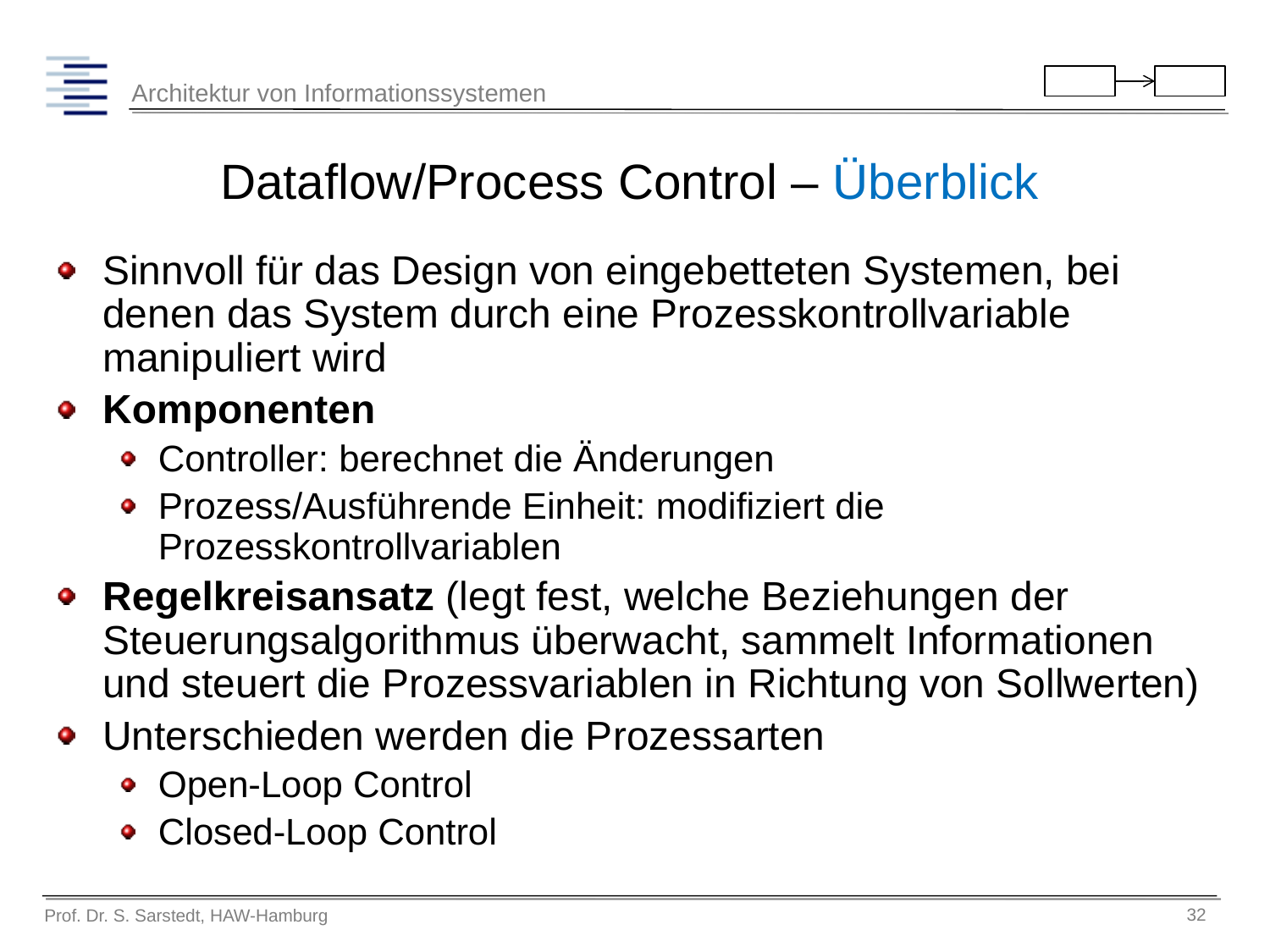

# Dataflow/Process Control – Überblick
Sinnvoll für das Design von eingebetteten Systemen, bei denen das System durch eine Prozesskontrollvariable manipuliert wird
Komponenten
Controller: berechnet die Änderungen
Prozess/Ausführende Einheit: modifiziert die Prozesskontrollvariablen
Regelkreisansatz (legt fest, welche Beziehungen der Steuerungsalgorithmus überwacht, sammelt Informationen und steuert die Prozessvariablen in Richtung von Sollwerten)
Unterschieden werden die Prozessarten
Open-Loop Control
Closed-Loop Control